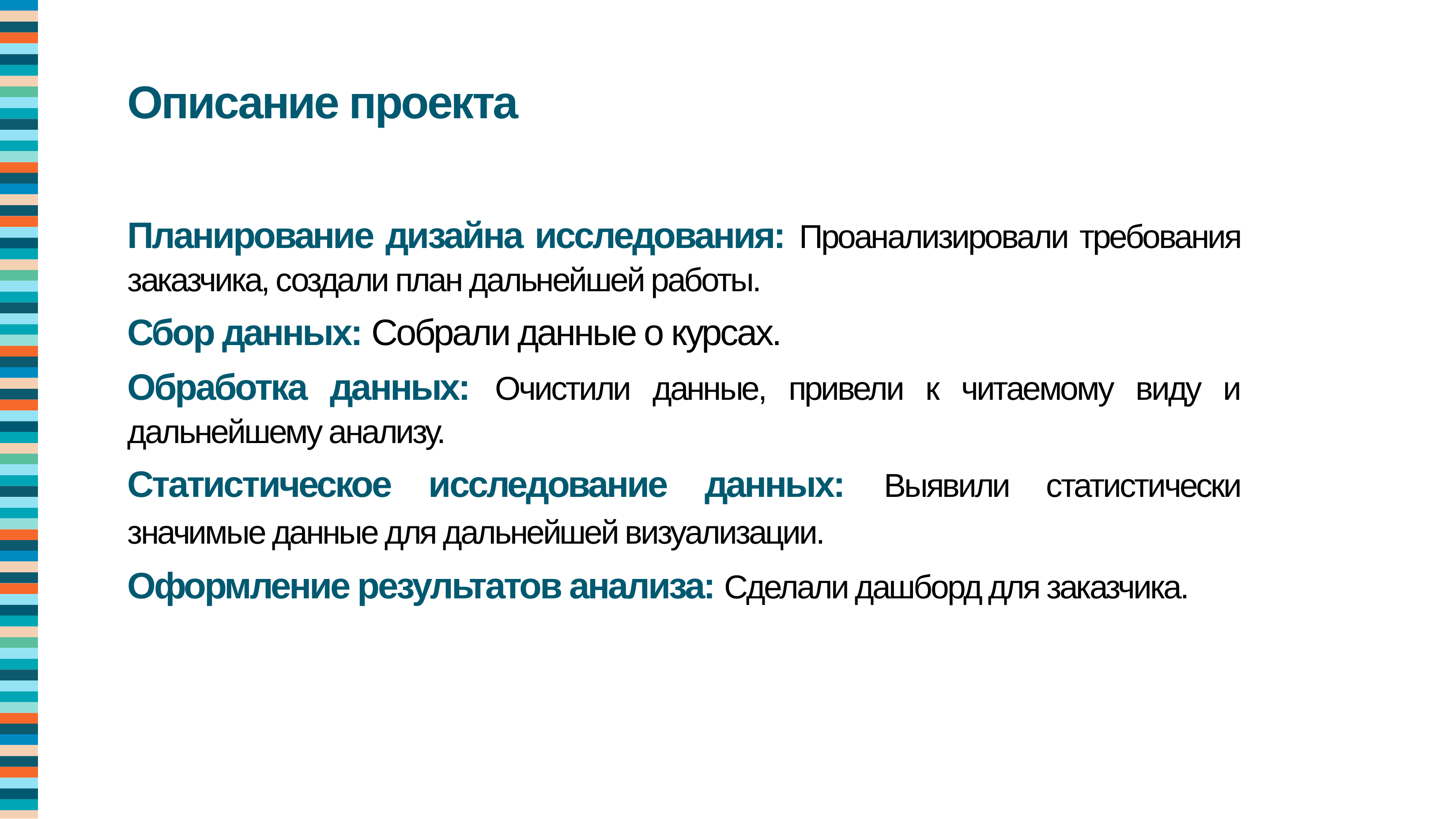

Описание проекта
Планирование дизайна исследования: Проанализировали требования заказчика, создали план дальнейшей работы.
Сбор данных: Собрали данные о курсах.
Обработка данных: Очистили данные, привели к читаемому виду и дальнейшему анализу.
Статистическое исследование данных: Выявили статистически значимые данные для дальнейшей визуализации.
Оформление результатов анализа: Сделали дашборд для заказчика.